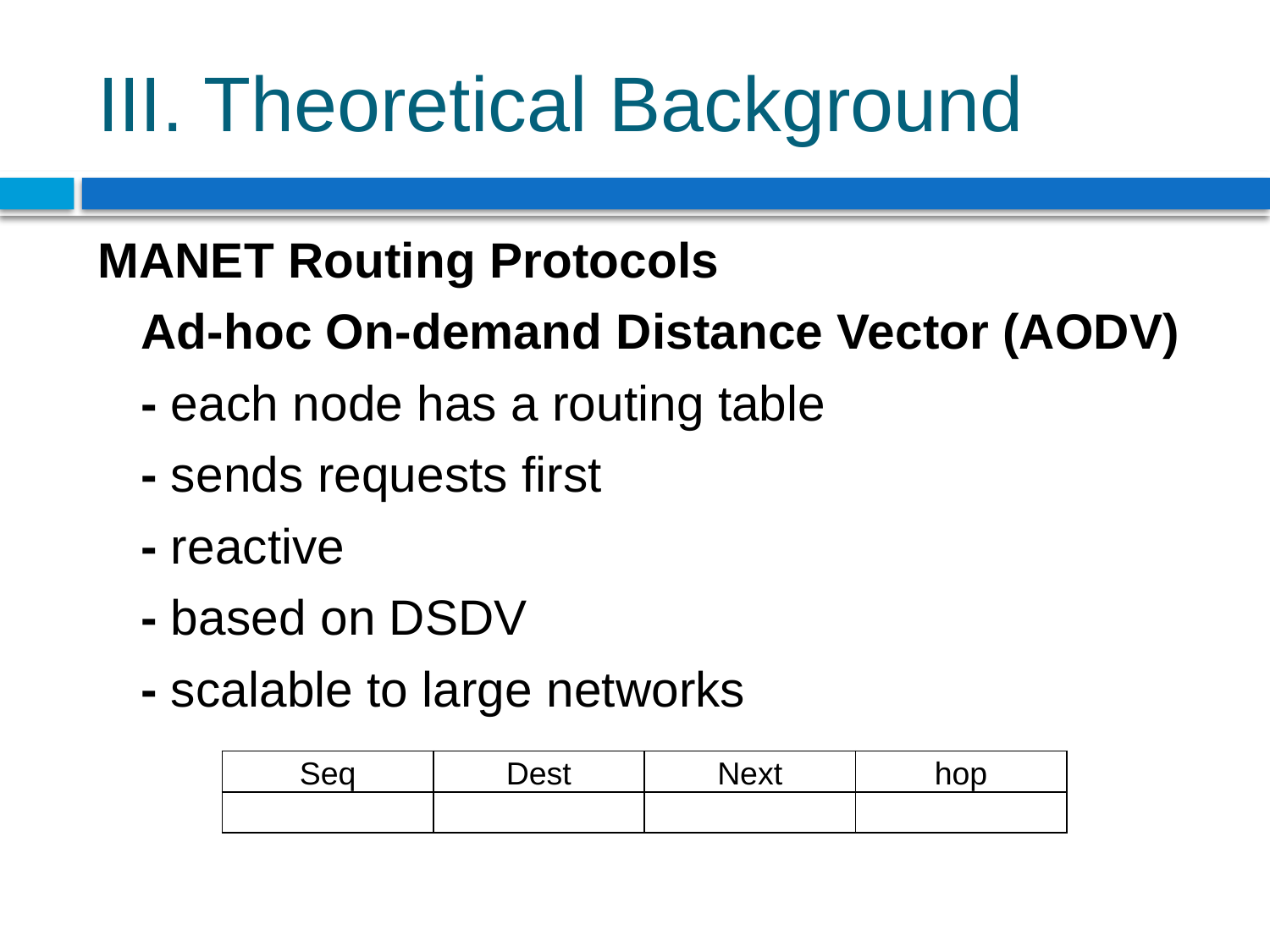

# III. Theoretical Background
MANET Routing Protocols
	Ad-hoc On-demand Distance Vector (AODV)
		- each node has a routing table
		- sends requests first
		- reactive
		- based on DSDV
		- scalable to large networks

| Seq | Dest | Next | hop |
| --- | --- | --- | --- |
|  |  |  |  |